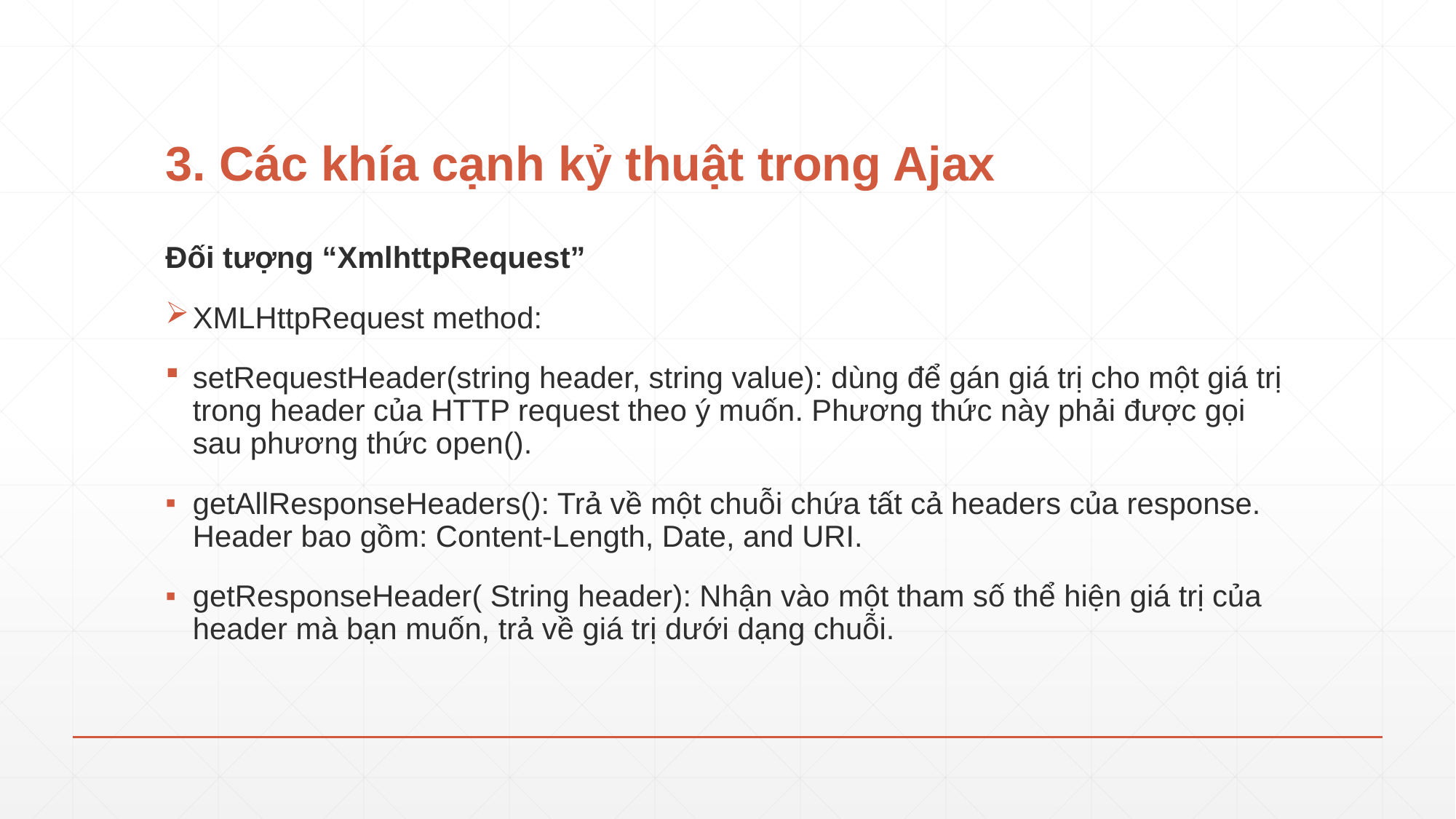

# 3. Các khía cạnh kỷ thuật trong Ajax
Đối tượng “XmlhttpRequest”
XMLHttpRequest method:
setRequestHeader(string header, string value): dùng để gán giá trị cho một giá trị trong header của HTTP request theo ý muốn. Phương thức này phải được gọi sau phương thức open().
getAllResponseHeaders(): Trả về một chuỗi chứa tất cả headers của response. Header bao gồm: Content-Length, Date, and URI.
getResponseHeader( String header): Nhận vào một tham số thể hiện giá trị của header mà bạn muốn, trả về giá trị dưới dạng chuỗi.